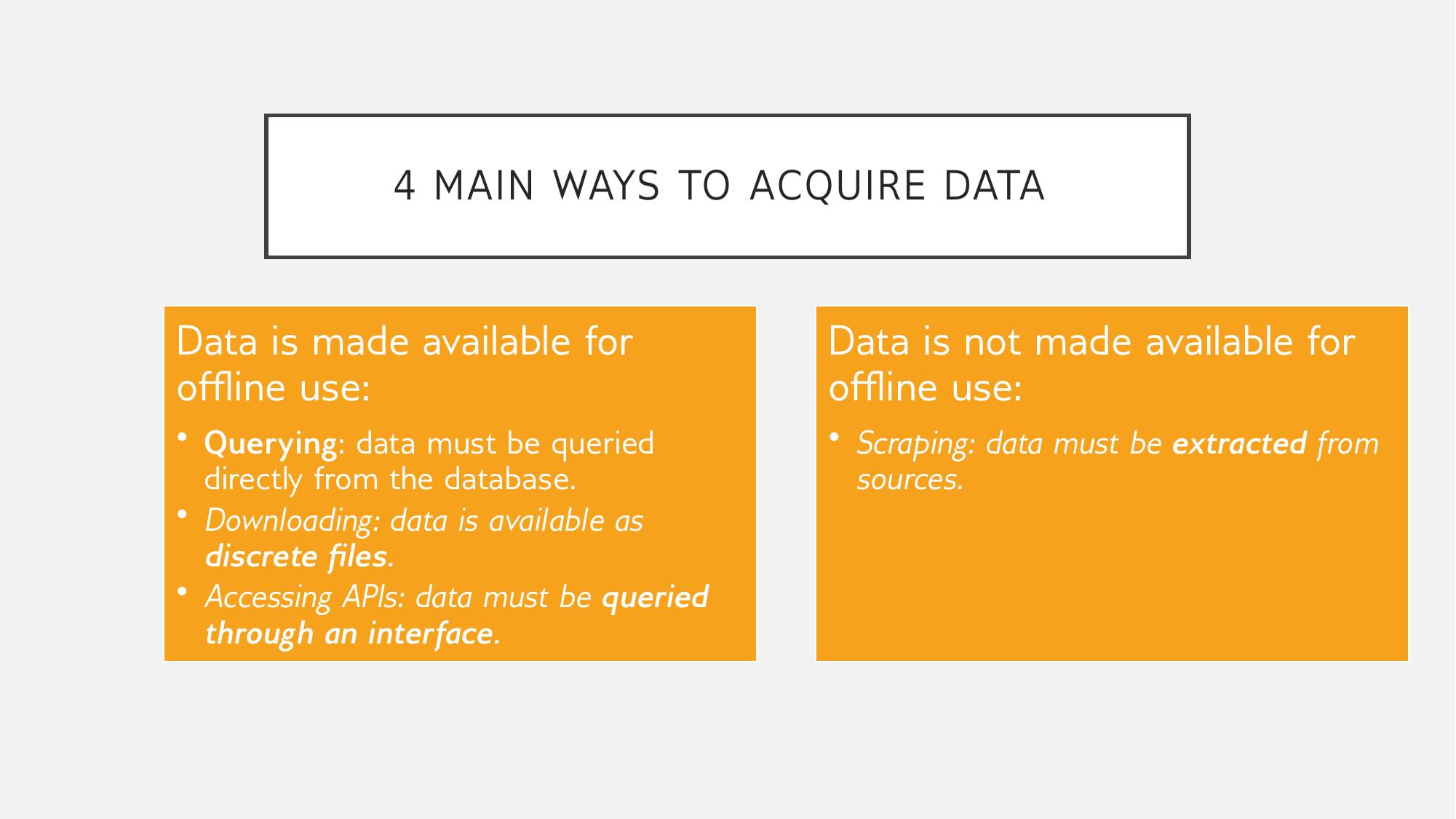

# 4 Main Ways to Acquire Data
Data is made available for offline use:
Querying: data must be queried directly from the database.
Downloading: data is available as discrete files.
Accessing APIs: data must be queried through an interface.
Data is not made available for offline use:
Scraping: data must be extracted from sources.